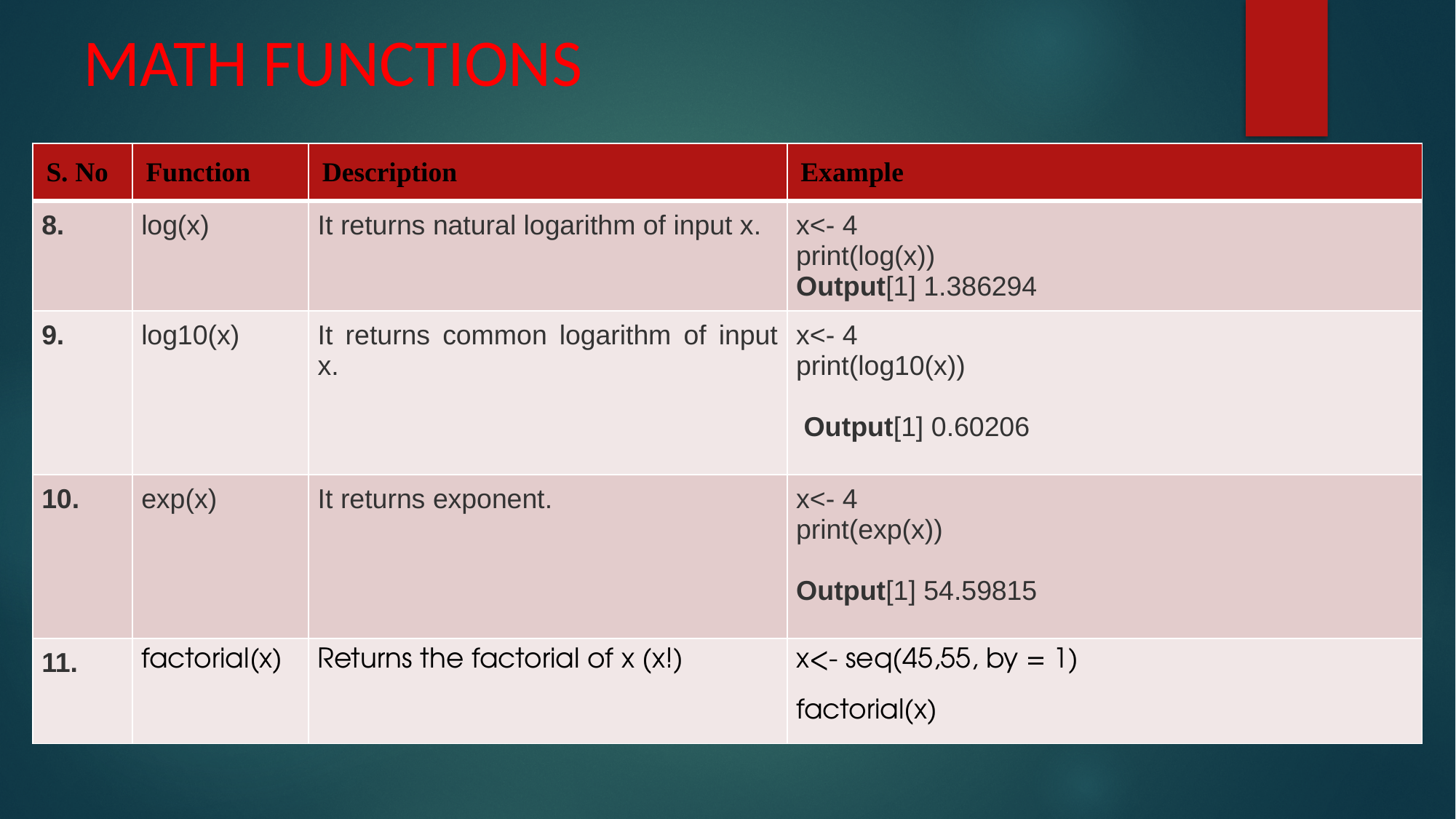

# MATH FUNCTIONS
| S. No | Function | Description | Example |
| --- | --- | --- | --- |
| 8. | log(x) | It returns natural logarithm of input x. | x<- 4 print(log(x)) Output[1] 1.386294 |
| 9. | log10(x) | It returns common logarithm of input x. | x<- 4 print(log10(x)) Output[1] 0.60206 |
| 10. | exp(x) | It returns exponent. | x<- 4 print(exp(x)) Output[1] 54.59815 |
| 11. | factorial(x) | Returns the factorial of x (x!) | x<- seq(45,55, by = 1) factorial(x) |